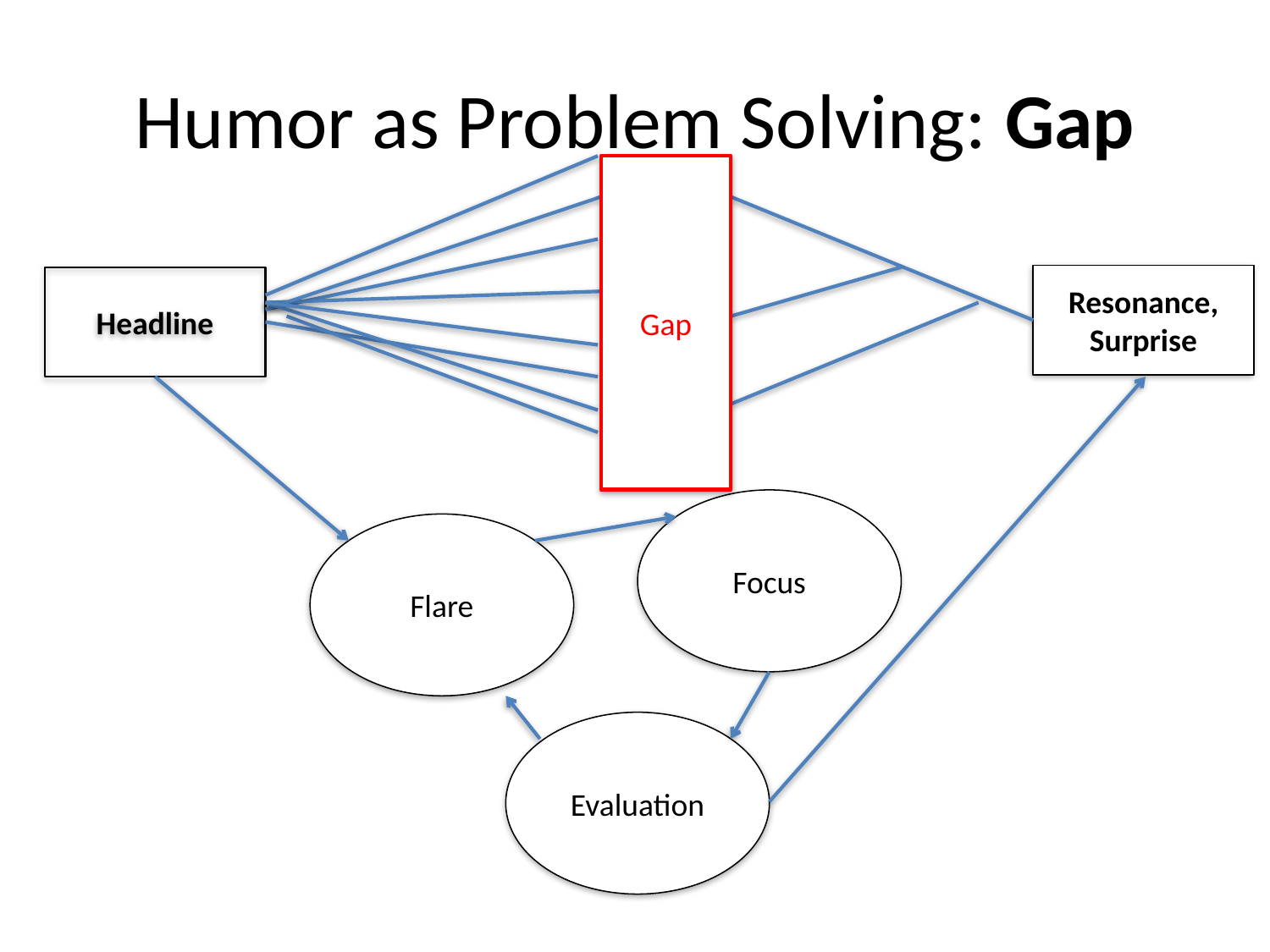

# Humor as Problem Solving: Gap
Gap
Resonance,
Surprise
Headline
Focus
Flare
Evaluation